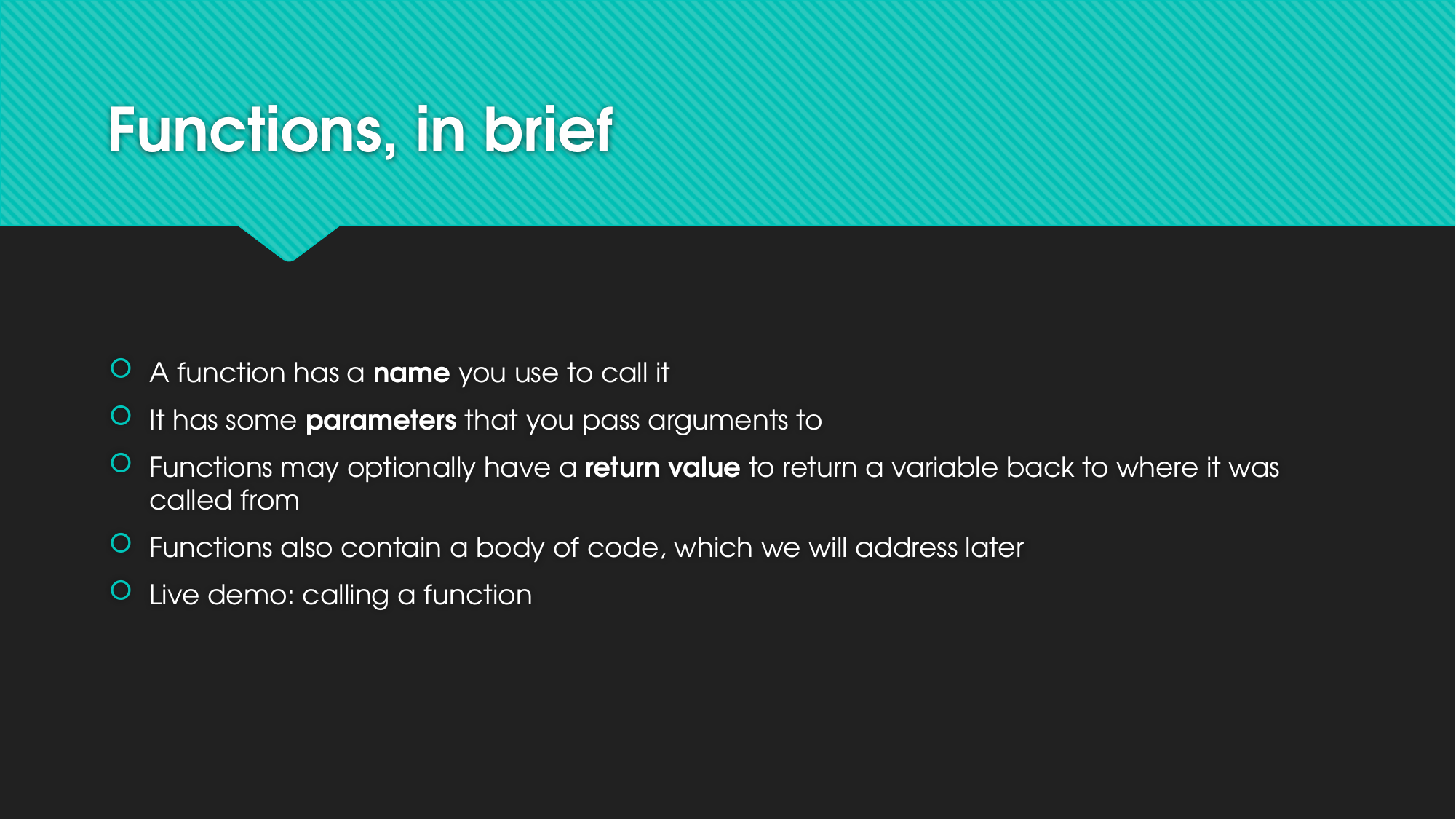

# Functions, in brief
A function has a name you use to call it
It has some parameters that you pass arguments to
Functions may optionally have a return value to return a variable back to where it was called from
Functions also contain a body of code, which we will address later
Live demo: calling a function